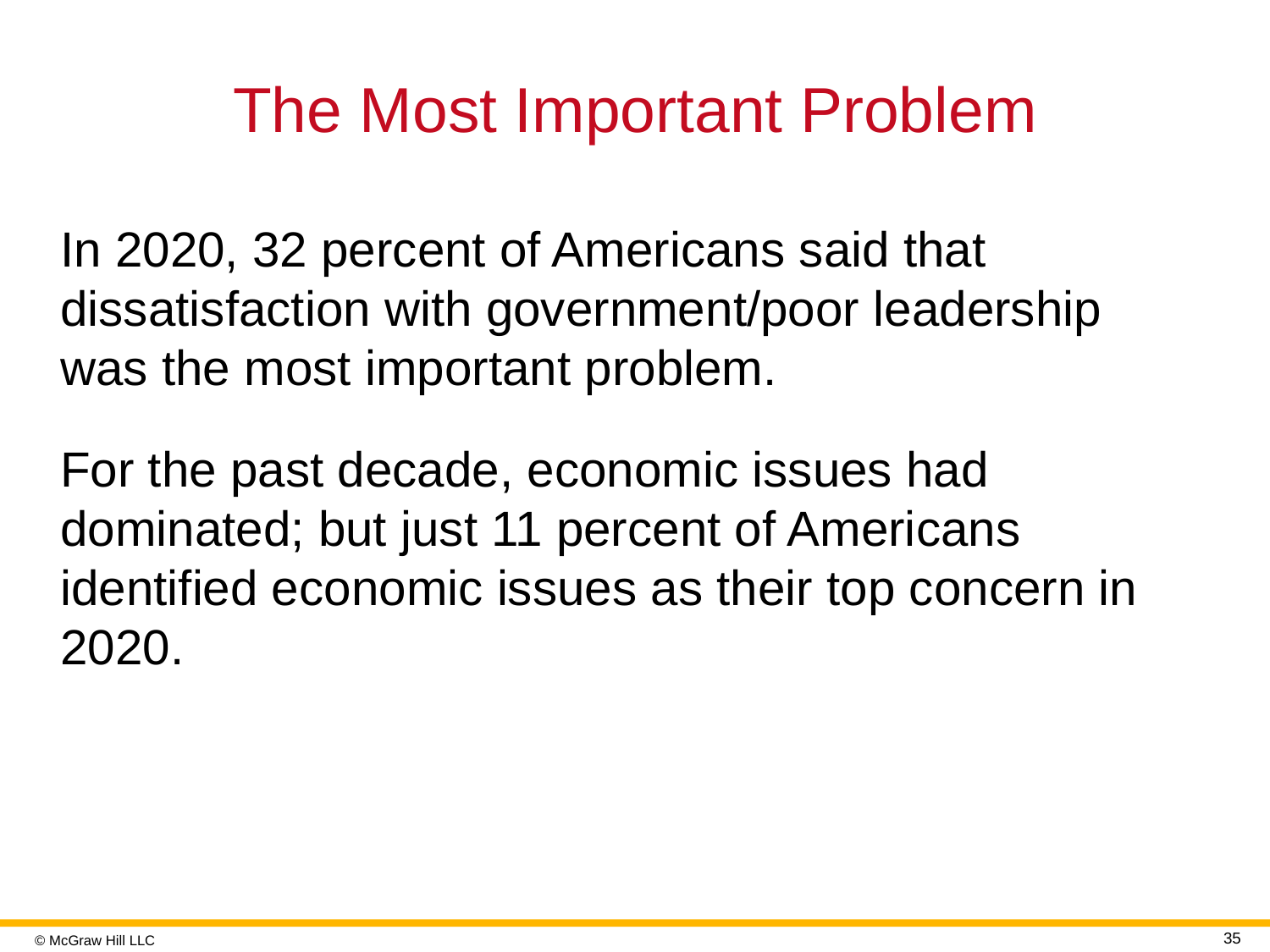

# The Most Important Problem
In 2020, 32 percent of Americans said that dissatisfaction with government/poor leadership was the most important problem.
For the past decade, economic issues had dominated; but just 11 percent of Americans identified economic issues as their top concern in 2020.
35